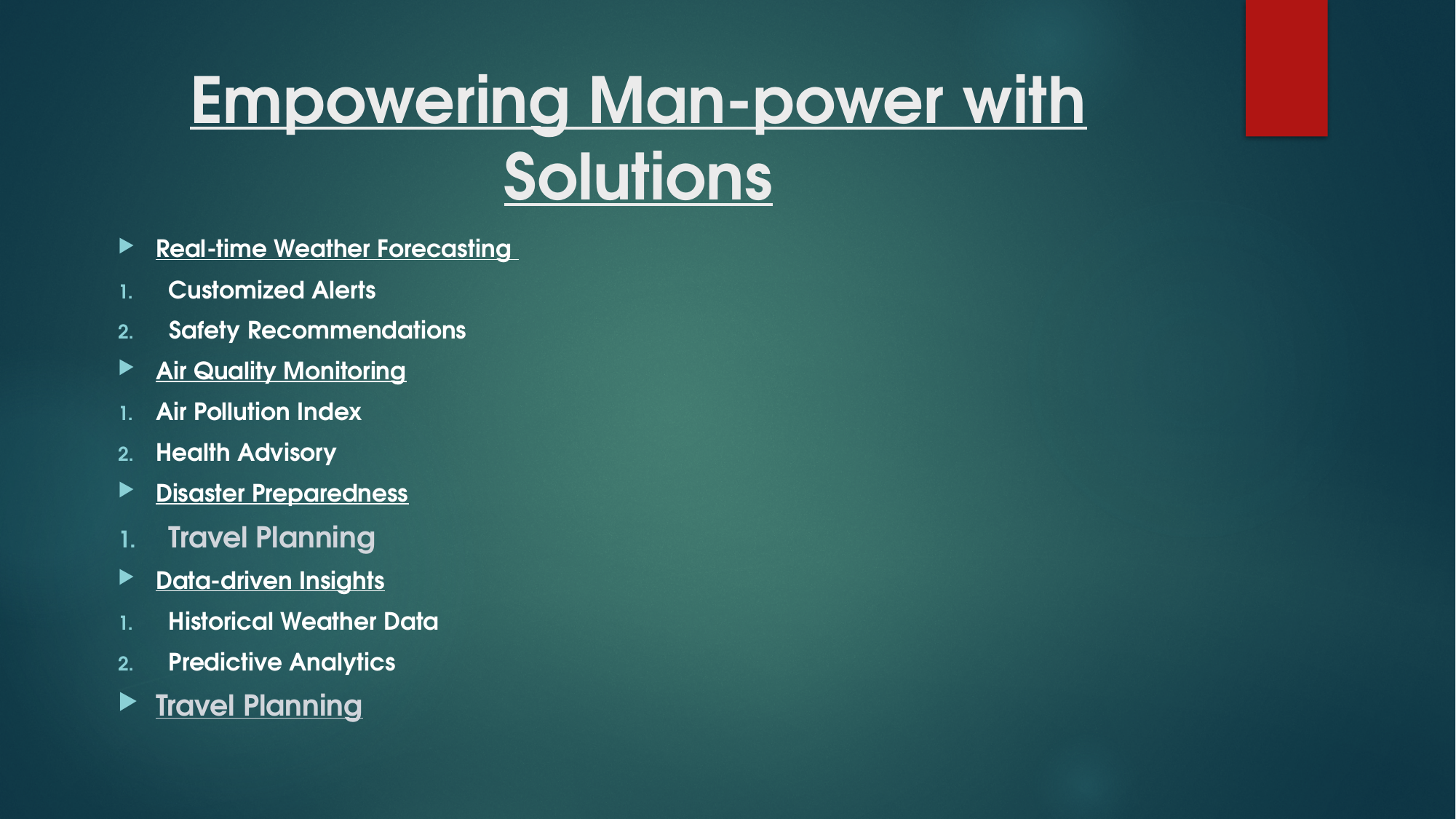

# Empowering Man-power with Solutions
Real-time Weather Forecasting
Customized Alerts
  Safety Recommendations
Air Quality Monitoring
Air Pollution Index
Health Advisory
Disaster Preparedness
Travel Planning
Data-driven Insights
Historical Weather Data
Predictive Analytics
Travel Planning